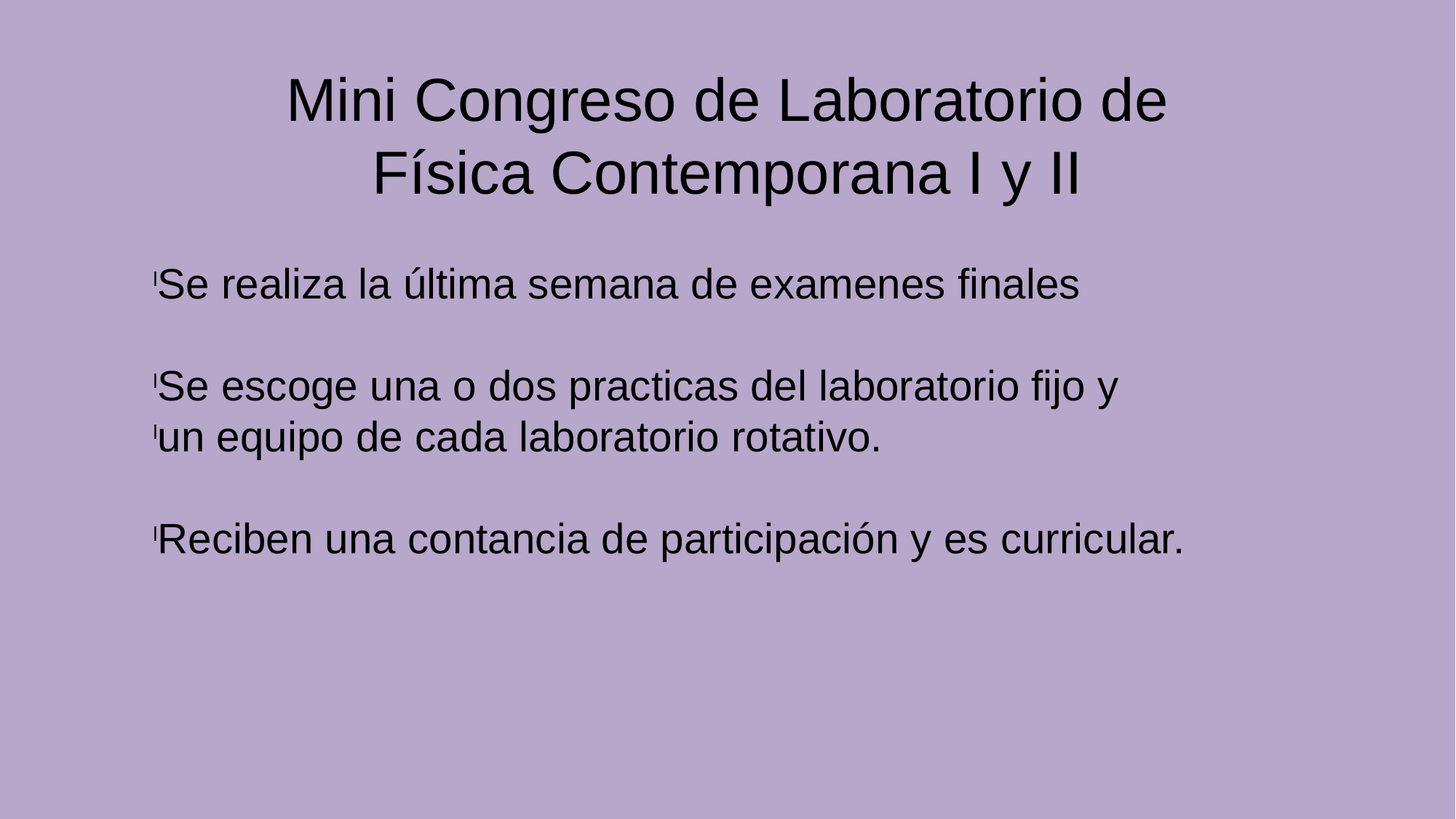

Mini Congreso de Laboratorio de
Física Contemporana I y II

Se realiza la última semana de examenes finales

Se escoge una o dos practicas del laboratorio fijo y
un equipo de cada laboratorio rotativo.

Reciben una contancia de participación y es curricular.